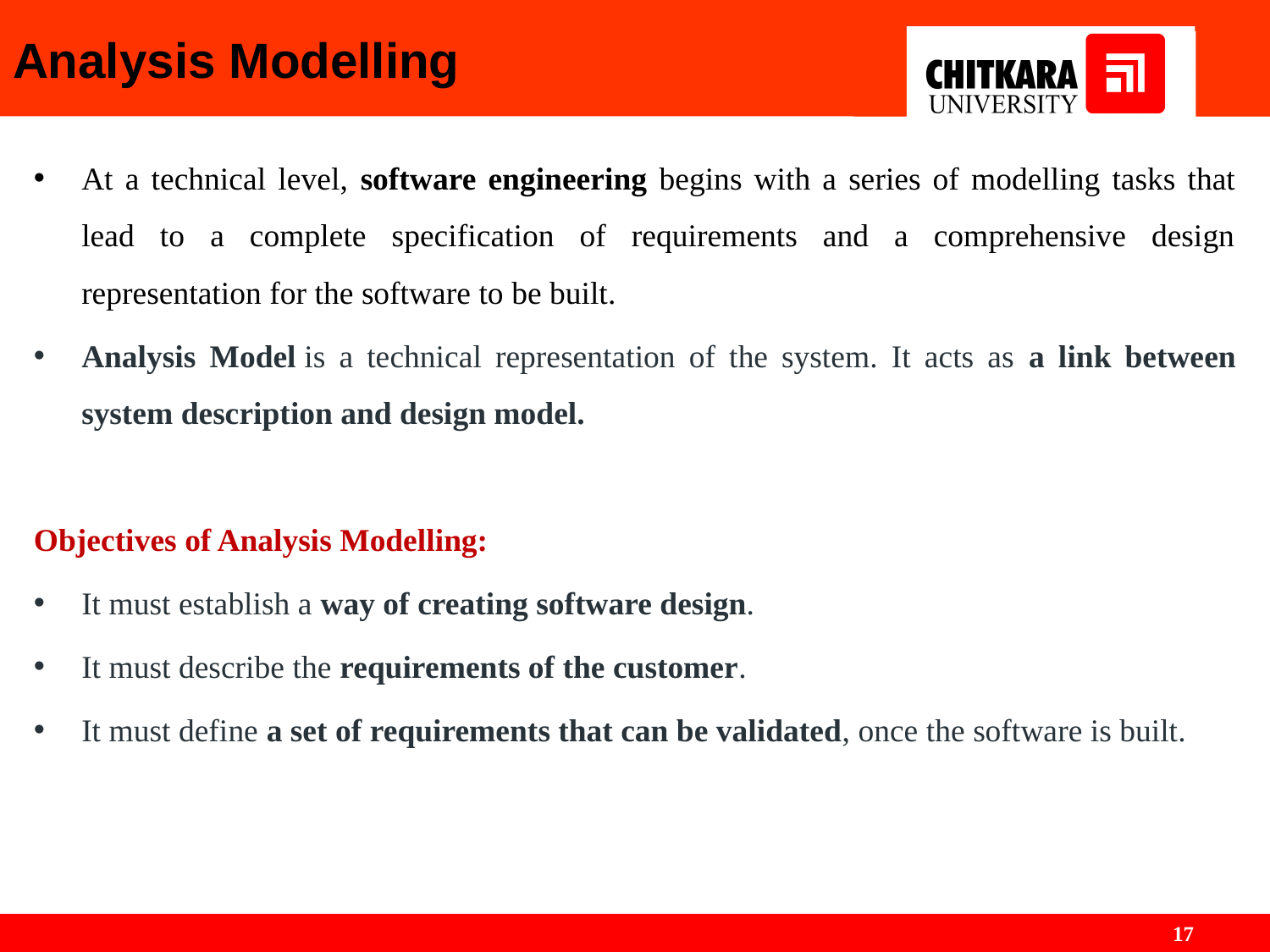

# Analysis Modelling
At a technical level, software engineering begins with a series of modelling tasks that lead to a complete specification of requirements and a comprehensive design representation for the software to be built.
Analysis Model is a technical representation of the system. It acts as a link between system description and design model.

Objectives of Analysis Modelling:
It must establish a way of creating software design.
It must describe the requirements of the customer.
It must define a set of requirements that can be validated, once the software is built.

17